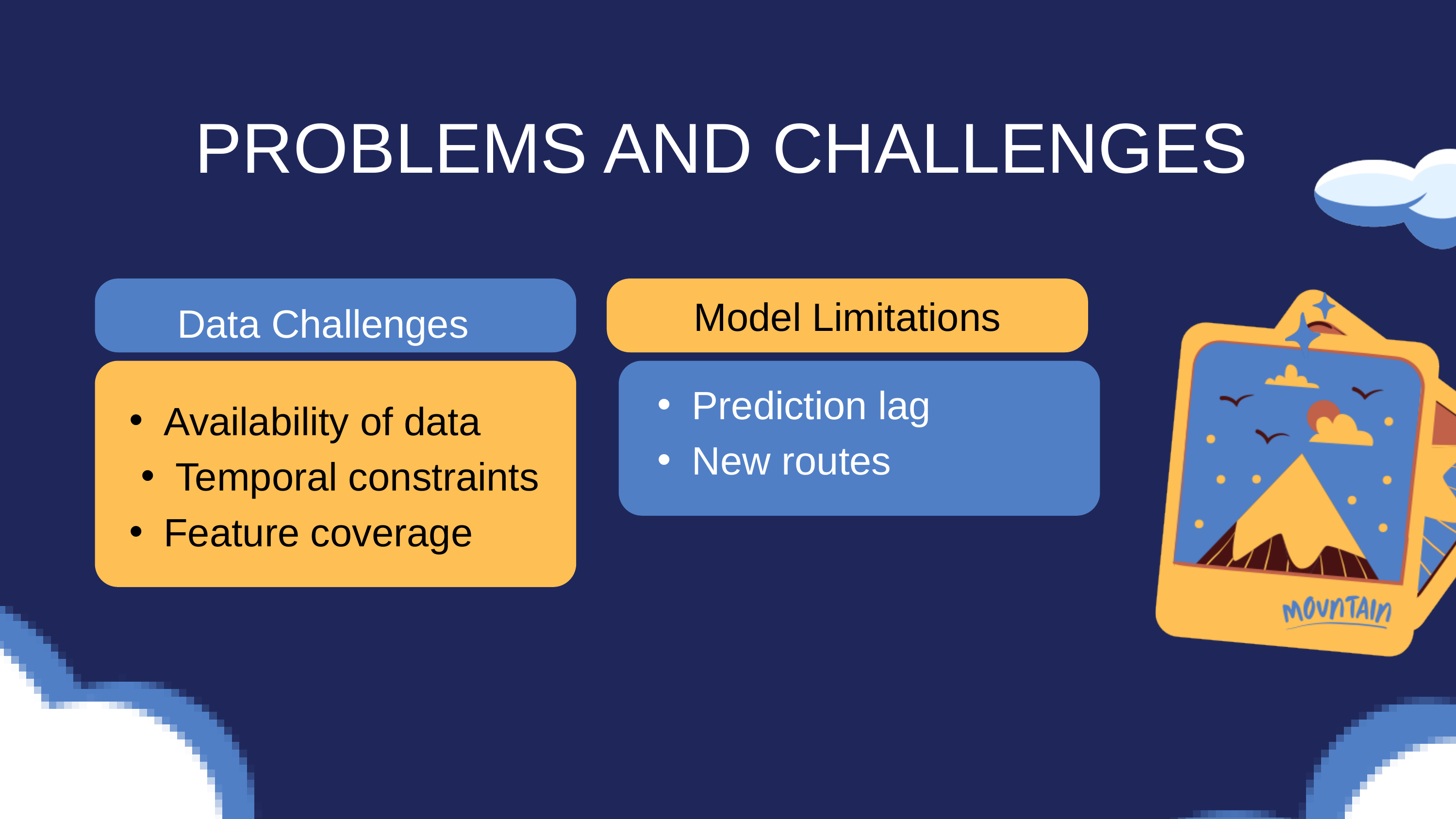

PROBLEMS AND CHALLENGES

Model Limitations

Data Challenges

Prediction lag
New routes
Availability of data
Temporal constraints
Feature coverage